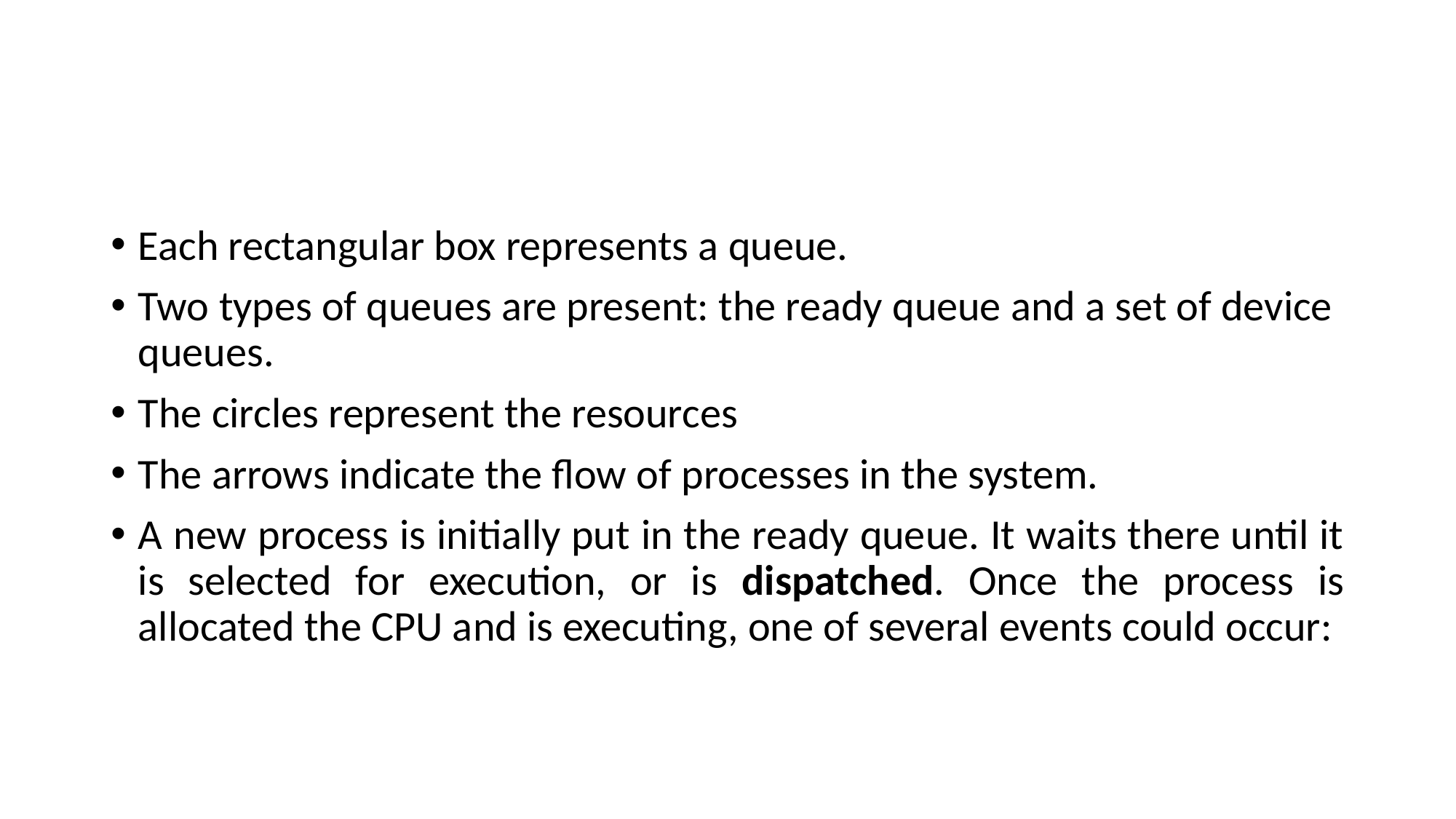

Each rectangular box represents a queue.
Two types of queues are present: the ready queue and a set of device queues.
The circles represent the resources
The arrows indicate the flow of processes in the system.
A new process is initially put in the ready queue. It waits there until it is selected for execution, or is dispatched. Once the process is allocated the CPU and is executing, one of several events could occur: